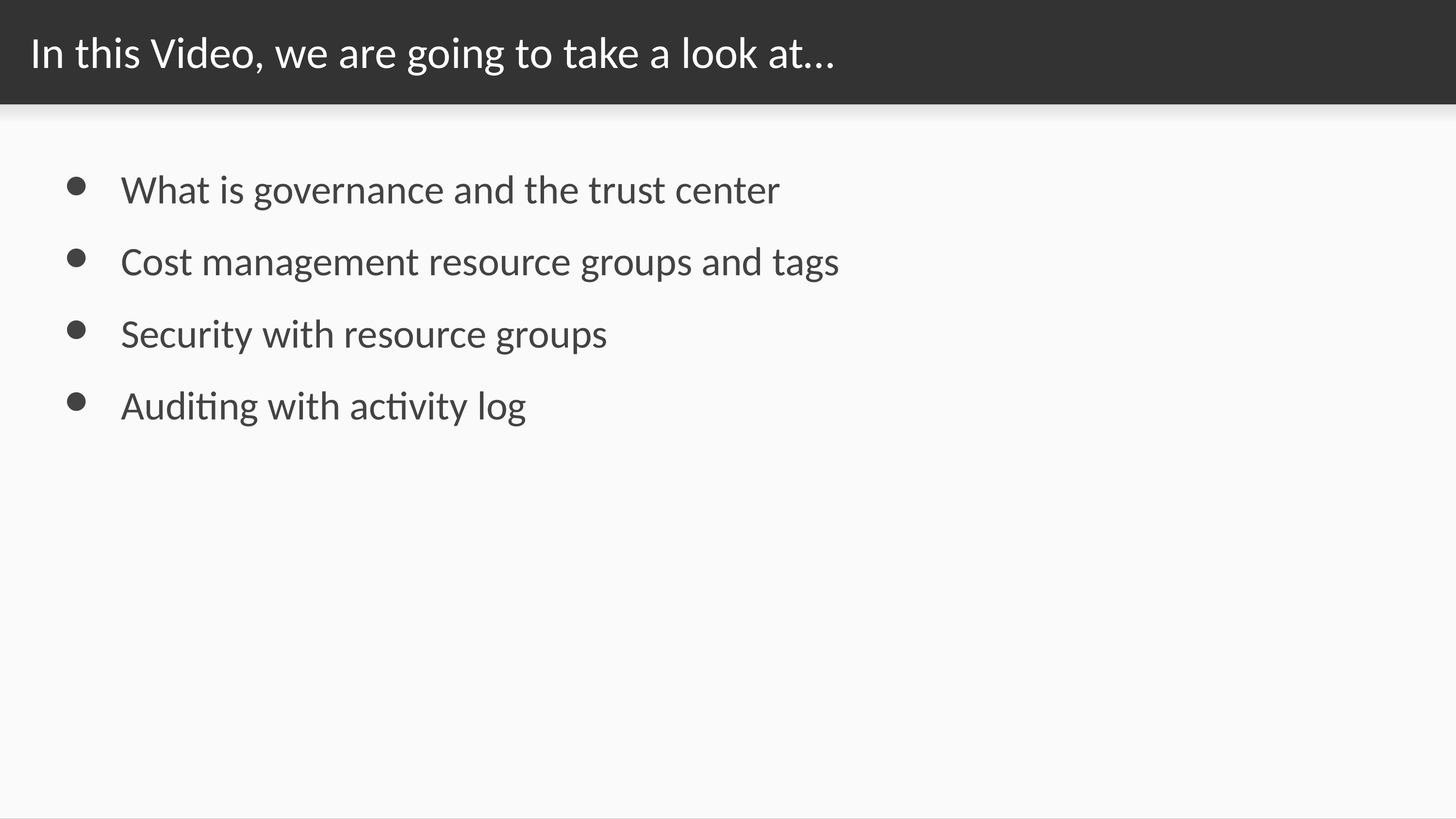

# In this Video, we are going to take a look at…
What is governance and the trust center
Cost management resource groups and tags
Security with resource groups
Auditing with activity log